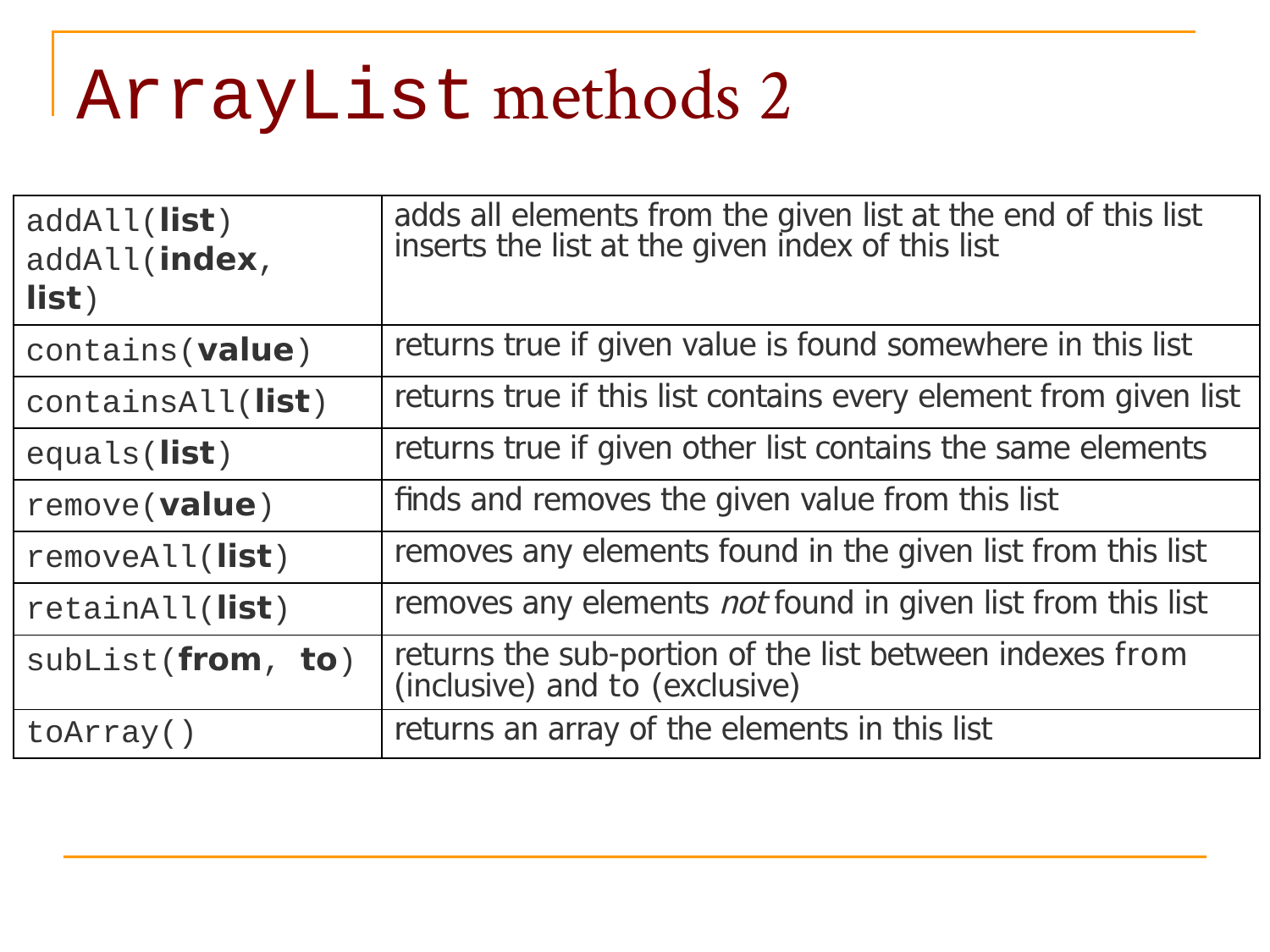

# ArrayList methods 2
| addAll(list) addAll(index, list) | adds all elements from the given list at the end of this list inserts the list at the given index of this list |
| --- | --- |
| contains(value) | returns true if given value is found somewhere in this list |
| containsAll(list) | returns true if this list contains every element from given list |
| equals(list) | returns true if given other list contains the same elements |
| remove(value) | finds and removes the given value from this list |
| removeAll(list) | removes any elements found in the given list from this list |
| retainAll(list) | removes any elements not found in given list from this list |
| subList(from, to) | returns the sub-portion of the list between indexes from (inclusive) and to (exclusive) |
| toArray() | returns an array of the elements in this list |